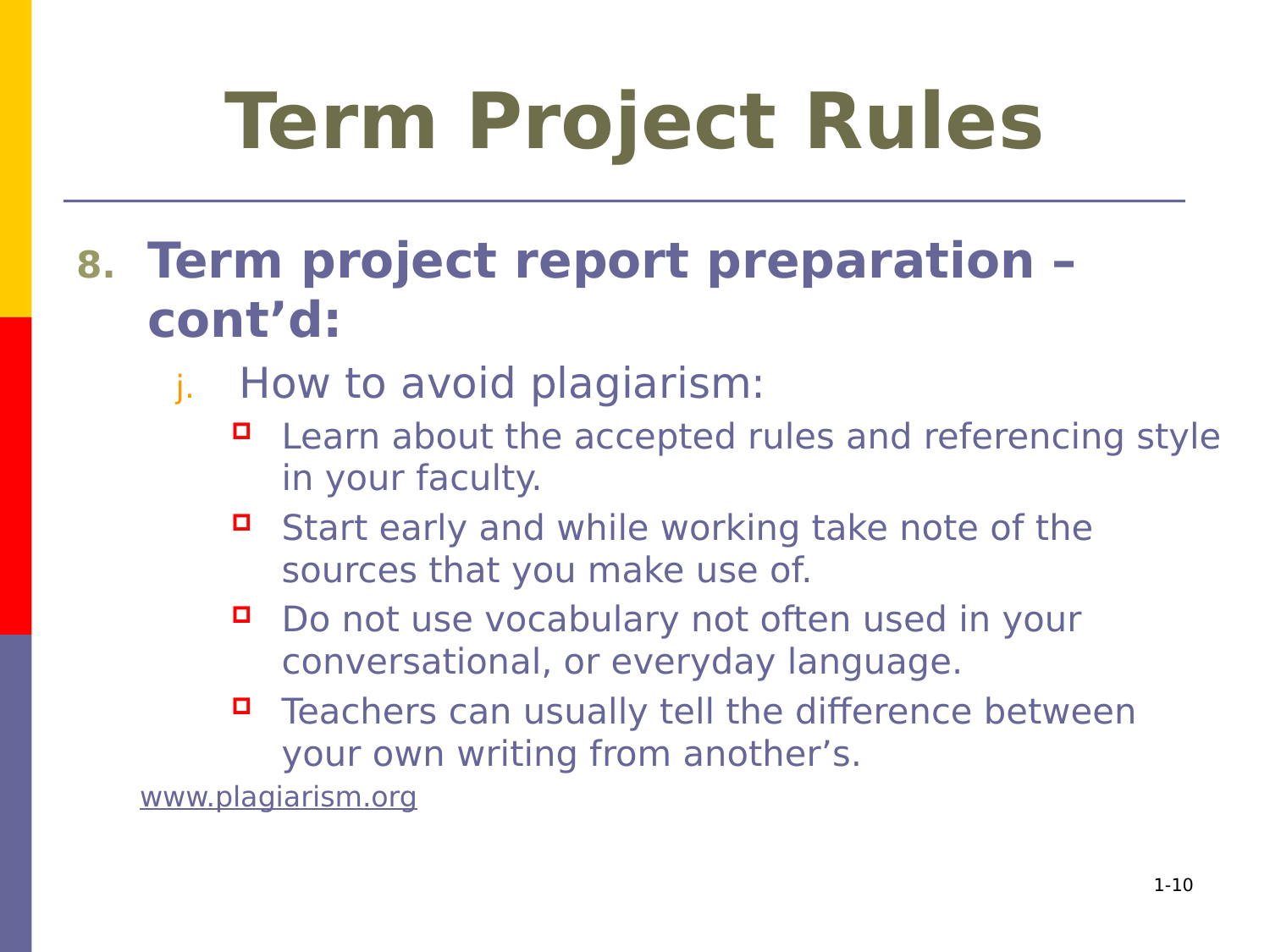

# Term Project Rules
Term project report preparation – cont’d:
How to avoid plagiarism:
Learn about the accepted rules and referencing style in your faculty.
Start early and while working take note of the sources that you make use of.
Do not use vocabulary not often used in your conversational, or everyday language.
Teachers can usually tell the difference between your own writing from another’s.
www.plagiarism.org
1-10